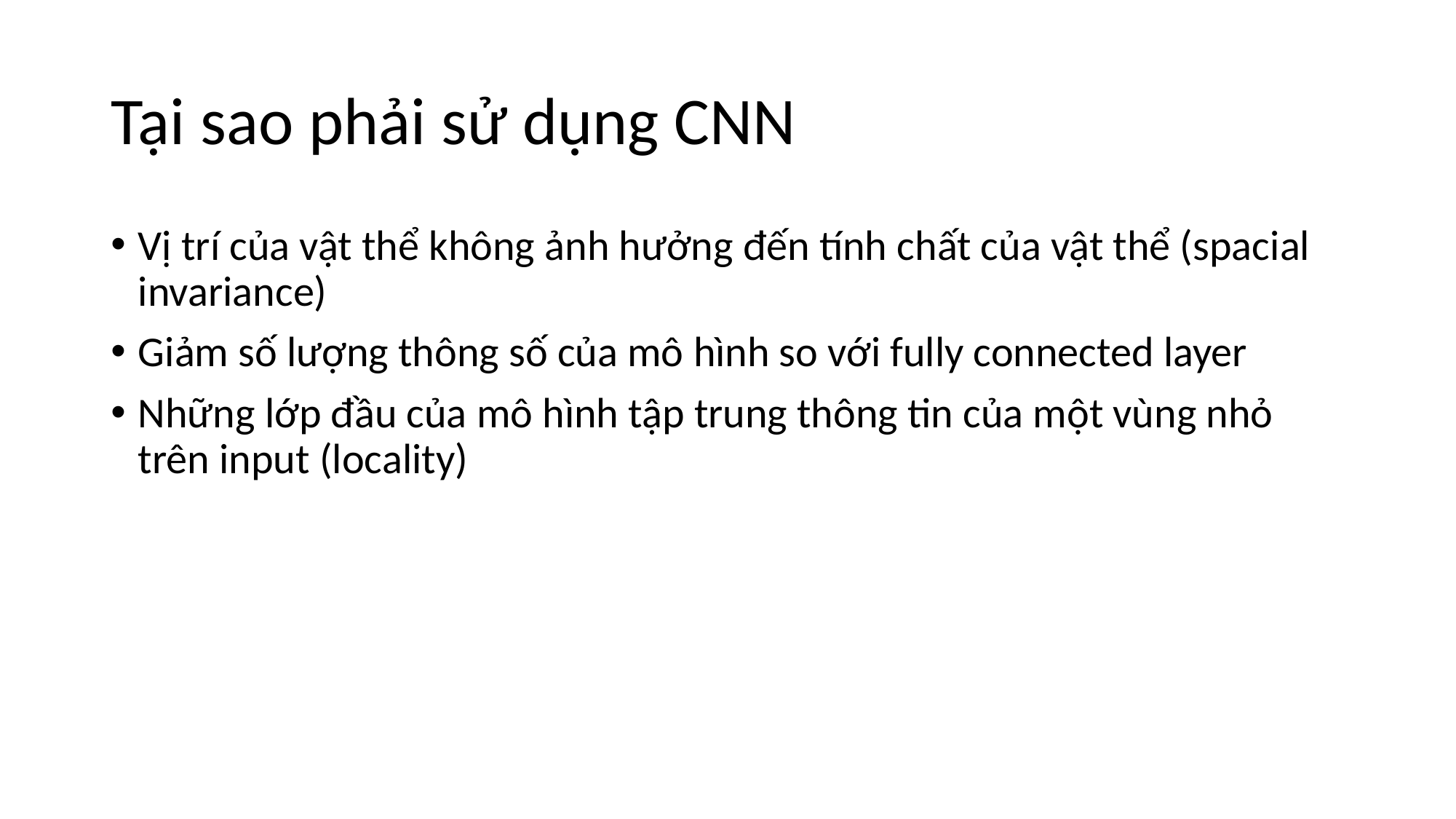

# Tại sao phải sử dụng CNN
Vị trí của vật thể không ảnh hưởng đến tính chất của vật thể (spacial invariance)
Giảm số lượng thông số của mô hình so với fully connected layer
Những lớp đầu của mô hình tập trung thông tin của một vùng nhỏ trên input (locality)